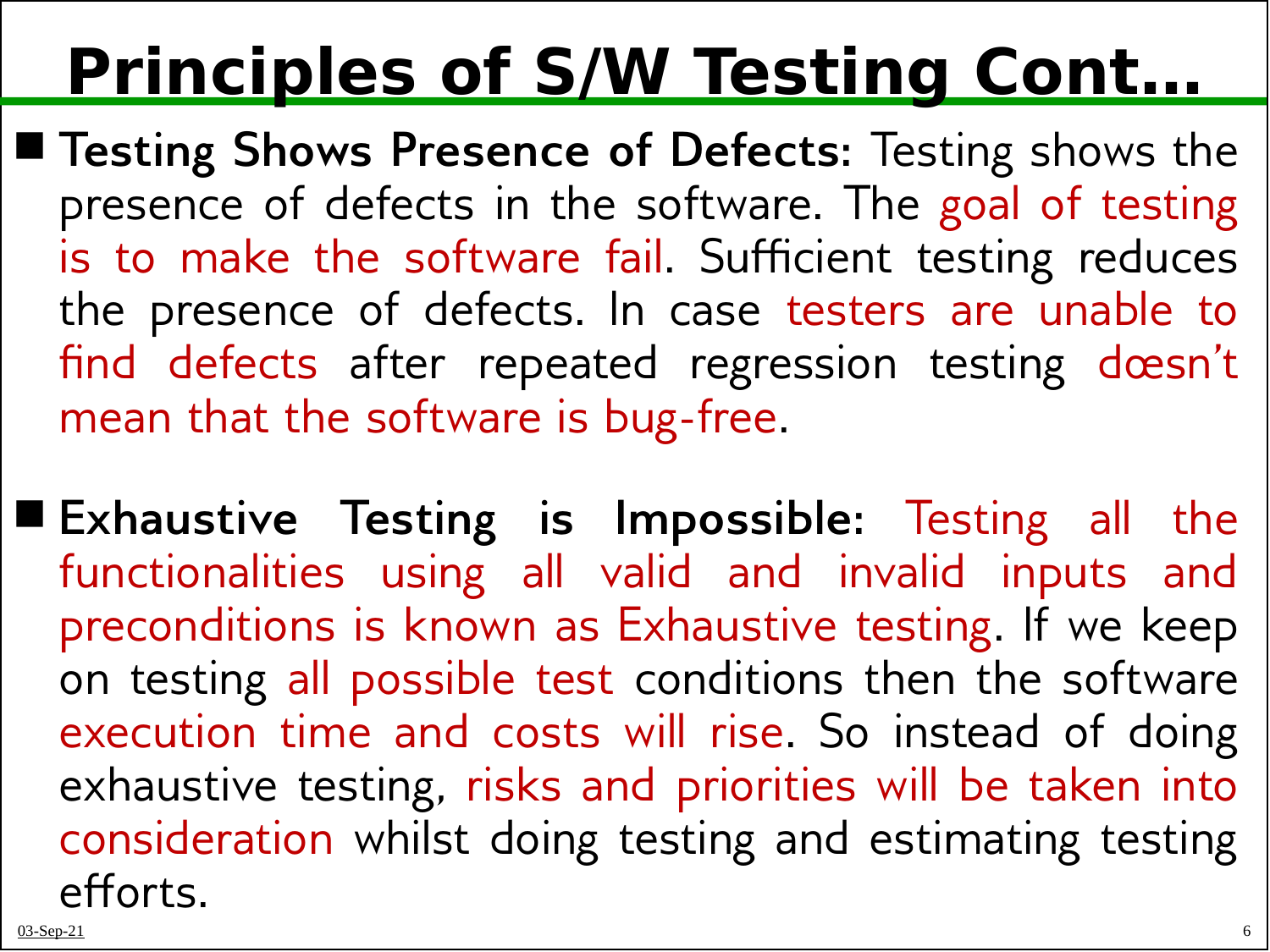

# Principles of S/W Testing Cont…
Testing Shows Presence of Defects: Testing shows the presence of defects in the software. The goal of testing is to make the software fail. Sufficient testing reduces the presence of defects. In case testers are unable to find defects after repeated regression testing doesn’t mean that the software is bug-free.

Exhaustive Testing is Impossible: Testing all the functionalities using all valid and invalid inputs and preconditions is known as Exhaustive testing. If we keep on testing all possible test conditions then the software execution time and costs will rise. So instead of doing exhaustive testing, risks and priorities will be taken into consideration whilst doing testing and estimating testing efforts.

6
03-Sep-21